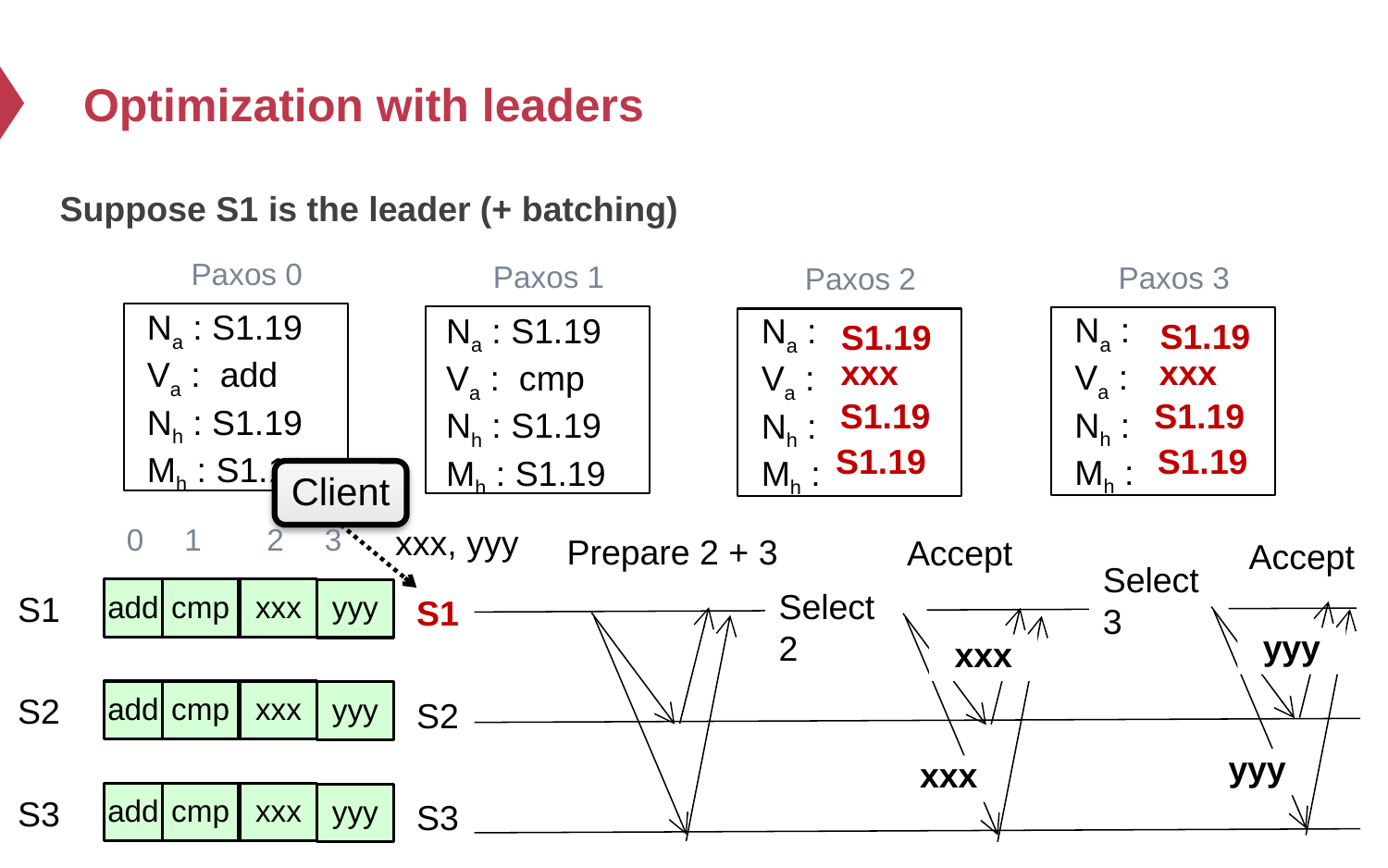

# Optimization with leaders
Suppose S1 is the leader (+ batching)

Paxos 0
Paxos 1
Paxos 3
Paxos 2
Na : S1.19
Va :  add
Nh : S1.19
Mh : S1.19

Na :
Va :
Nh :
Mh :

Na : S1.19
Va :  cmp
Nh : S1.19
Mh : S1.19

Na :
Va :
Nh :
Mh :

S1.19

xxx

Accept
yyy
yyy
S1.19

xxx

Accept
xxx
xxx
S1.19

S1.19

S1.19

S1.19

Client
0
1
2
3
xxx, yyy
Prepare 2 + 3
Select
3
Select
2
add
cmp
xxx
xxx
xxx
yyy
yyy
yyy
S1
S1
add
cmp
S2
S2
add
cmp
S3
S3